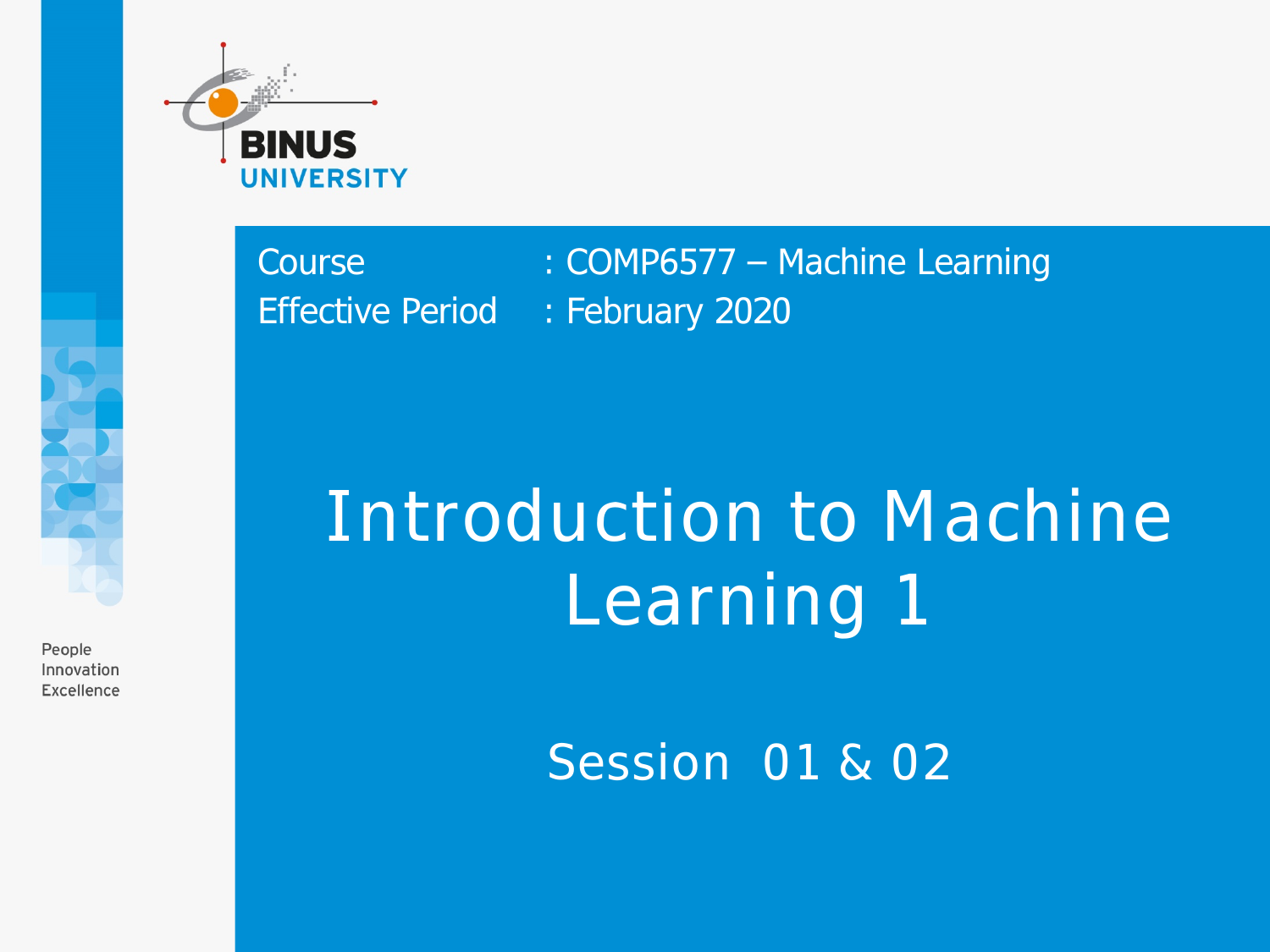

Course		: COMP6577 – Machine Learning
Effective Period	: February 2020
# Introduction to Machine Learning 1 Session  01 & 02